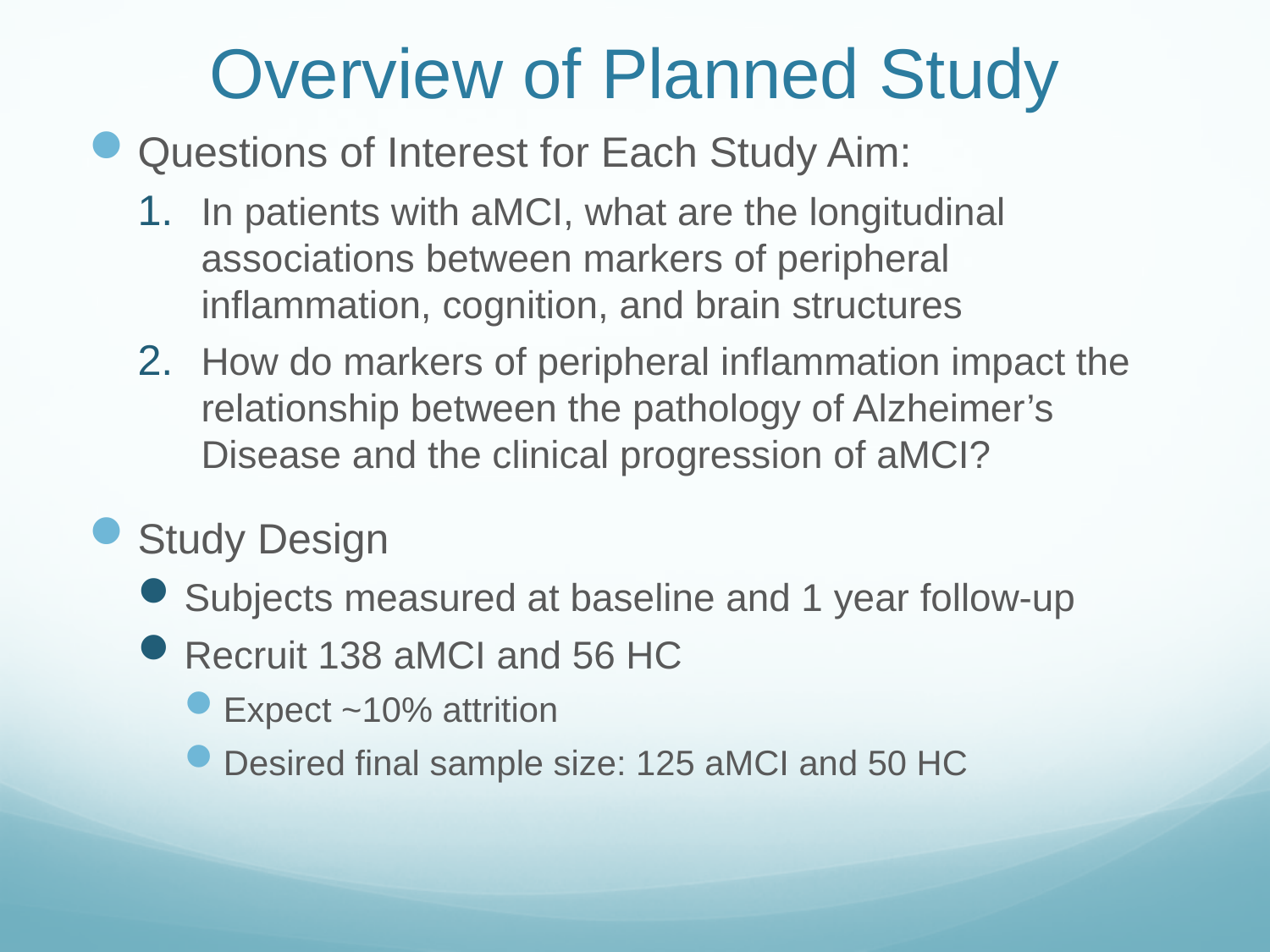

# Overview of Planned Study
Questions of Interest for Each Study Aim:
In patients with aMCI, what are the longitudinal associations between markers of peripheral inflammation, cognition, and brain structures
How do markers of peripheral inflammation impact the relationship between the pathology of Alzheimer’s Disease and the clinical progression of aMCI?
Study Design
Subjects measured at baseline and 1 year follow-up
Recruit 138 aMCI and 56 HC
Expect ~10% attrition
Desired final sample size: 125 aMCI and 50 HC